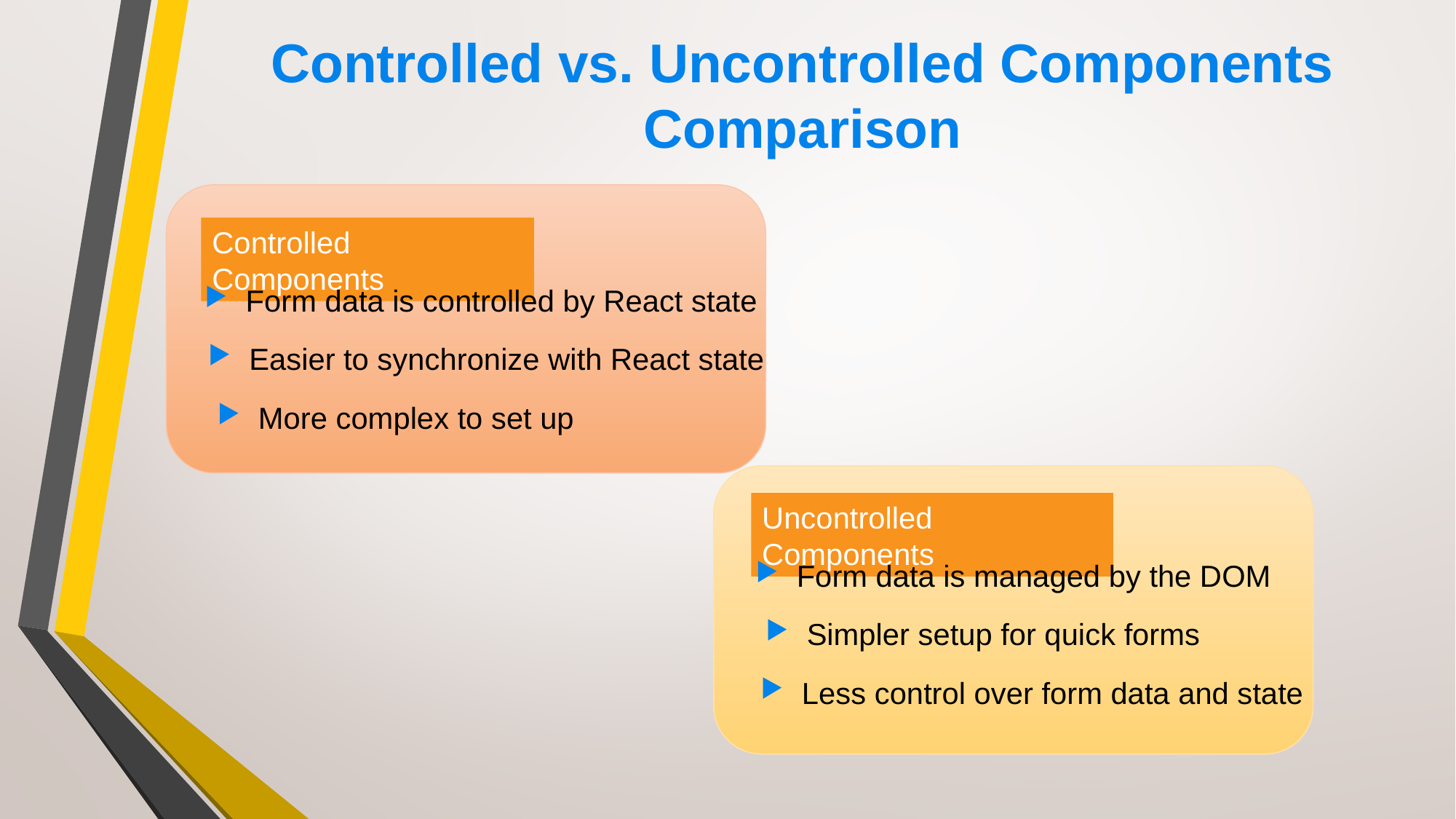

# Controlled vs. Uncontrolled Components Comparison

Controlled Components
Form data is controlled by React state
Easier to synchronize with React state
More complex to set up

Uncontrolled Components
Form data is managed by the DOM
Simpler setup for quick forms
Less control over form data and state